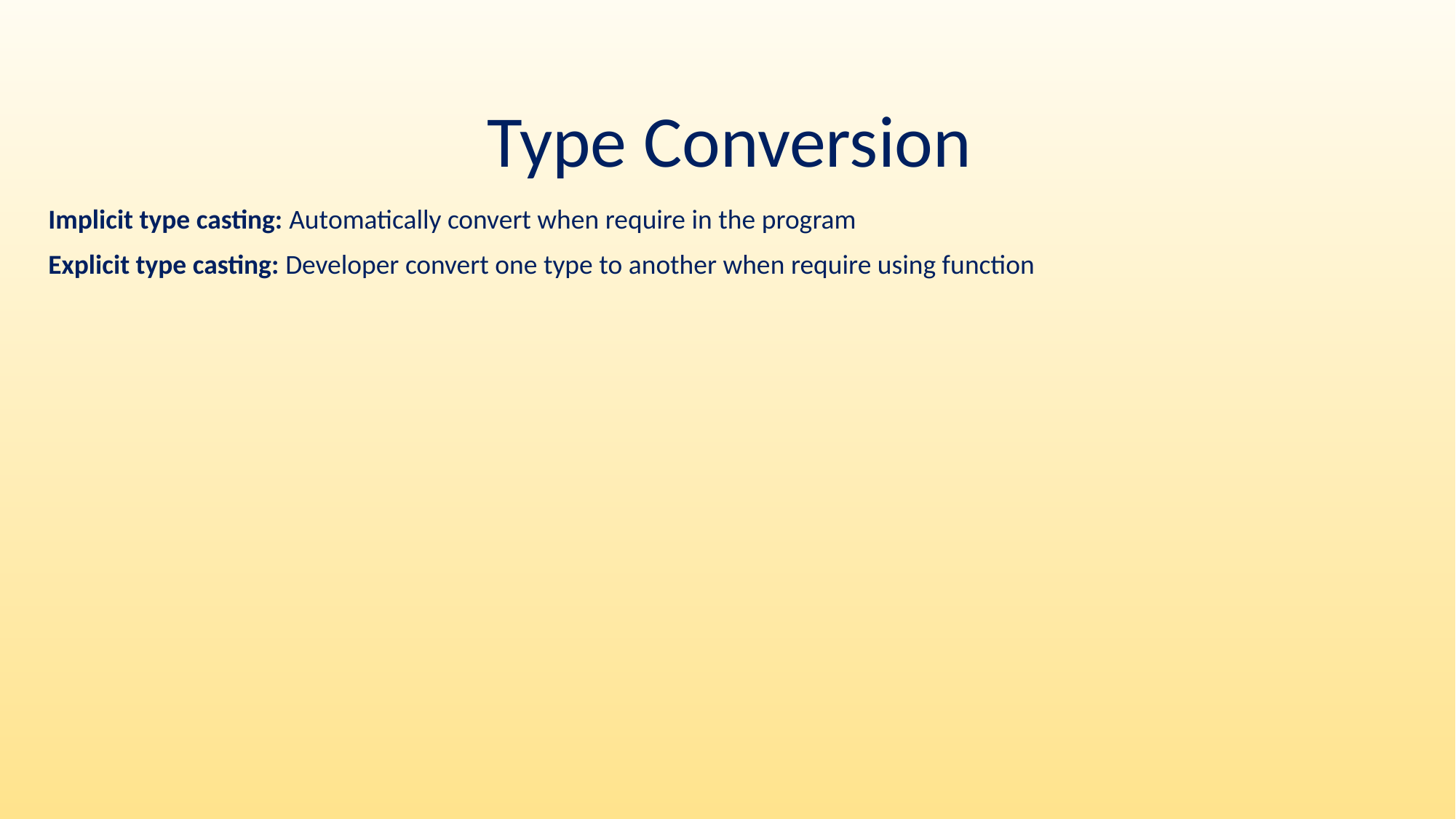

# Type Conversion
Implicit type casting: Automatically convert when require in the program
Explicit type casting: Developer convert one type to another when require using function